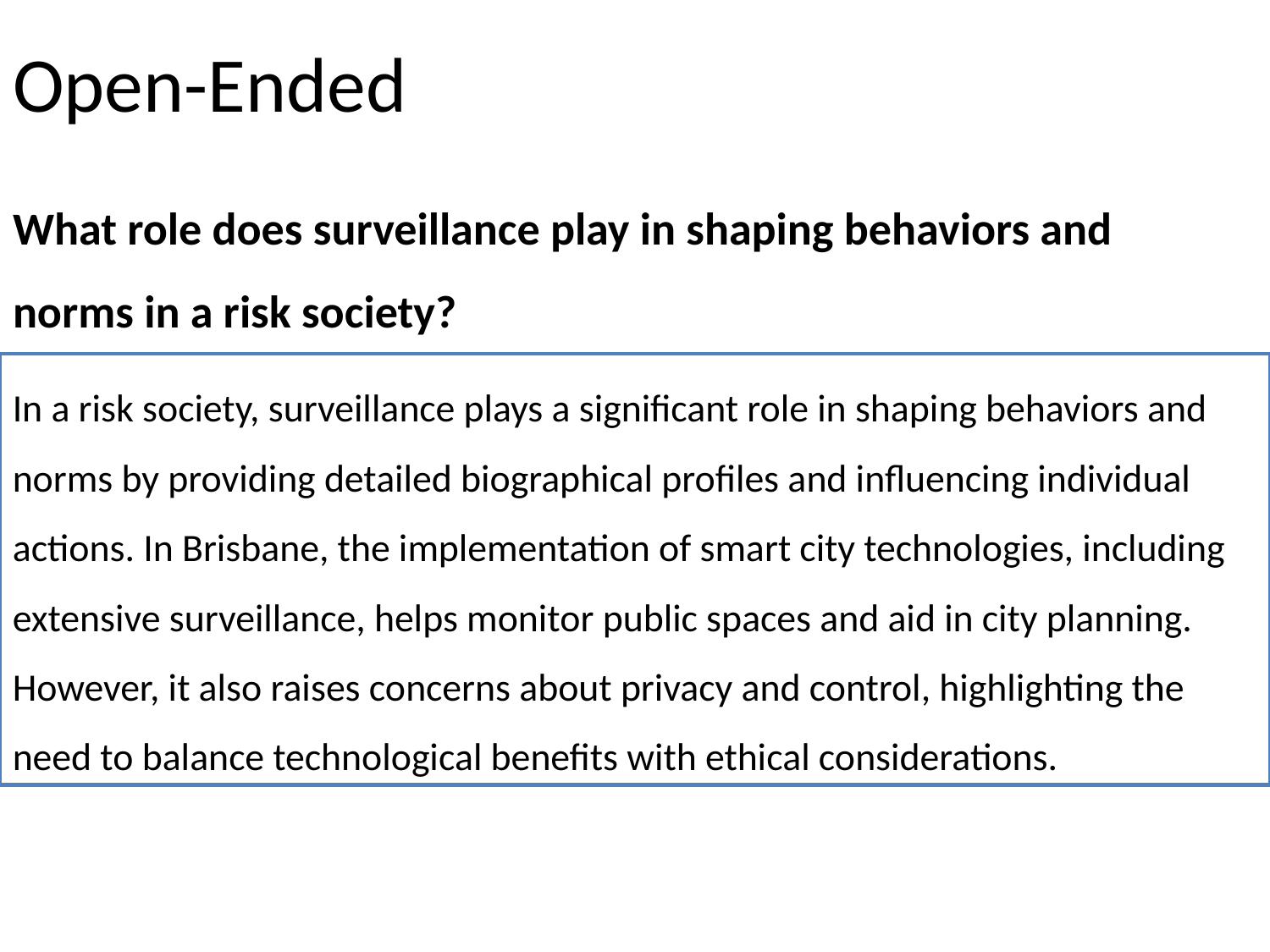

# Open-Ended
What role does surveillance play in shaping behaviors and norms in a risk society?
In a risk society, surveillance plays a significant role in shaping behaviors and norms by providing detailed biographical profiles and influencing individual actions. In Brisbane, the implementation of smart city technologies, including extensive surveillance, helps monitor public spaces and aid in city planning. However, it also raises concerns about privacy and control, highlighting the need to balance technological benefits with ethical considerations.